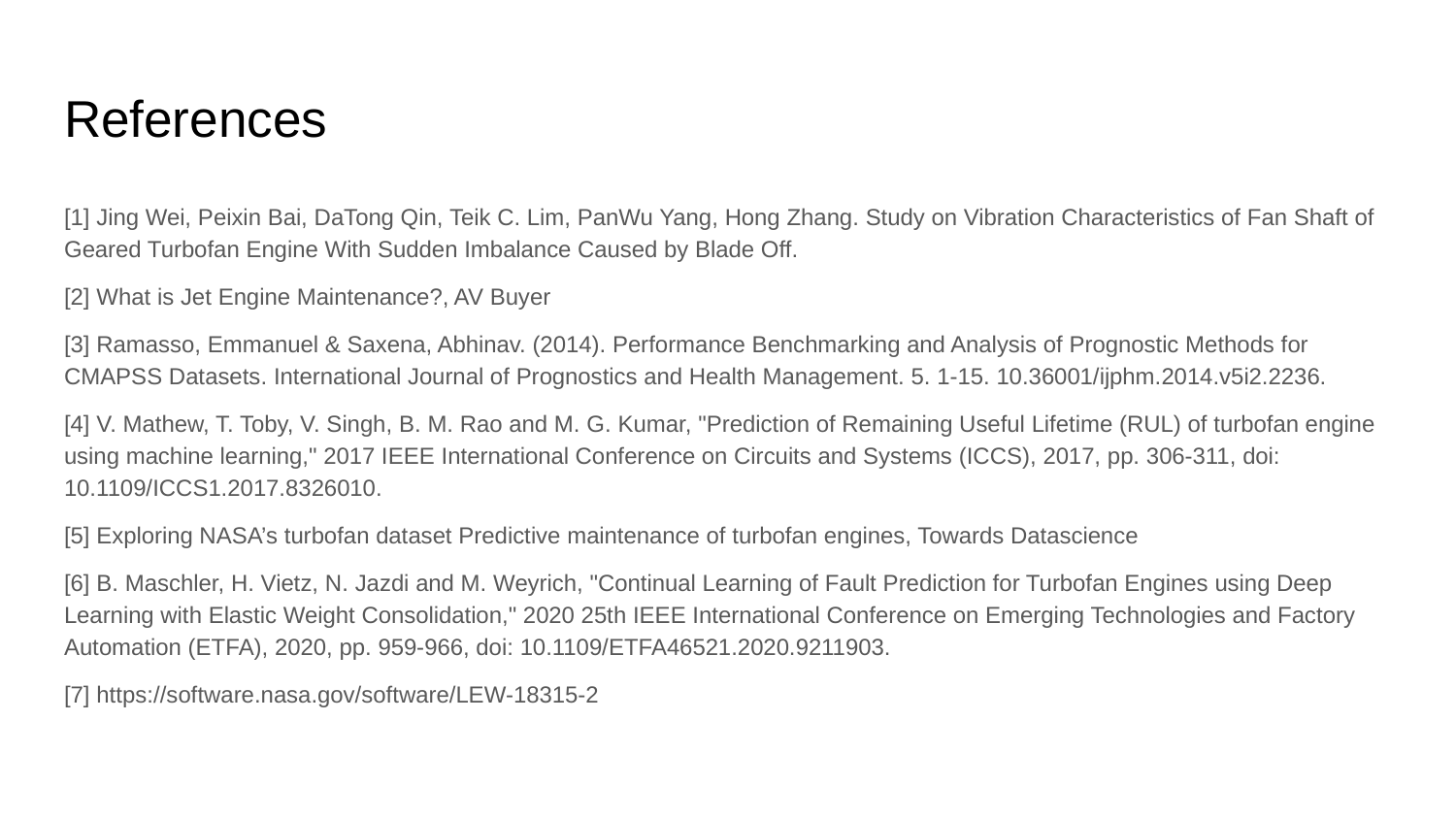

# References
[1] Jing Wei, Peixin Bai, DaTong Qin, Teik C. Lim, PanWu Yang, Hong Zhang. Study on Vibration Characteristics of Fan Shaft of Geared Turbofan Engine With Sudden Imbalance Caused by Blade Off.
[2] What is Jet Engine Maintenance?, AV Buyer
[3] Ramasso, Emmanuel & Saxena, Abhinav. (2014). Performance Benchmarking and Analysis of Prognostic Methods for CMAPSS Datasets. International Journal of Prognostics and Health Management. 5. 1-15. 10.36001/ijphm.2014.v5i2.2236.
[4] V. Mathew, T. Toby, V. Singh, B. M. Rao and M. G. Kumar, "Prediction of Remaining Useful Lifetime (RUL) of turbofan engine using machine learning," 2017 IEEE International Conference on Circuits and Systems (ICCS), 2017, pp. 306-311, doi: 10.1109/ICCS1.2017.8326010.
[5] Exploring NASA’s turbofan dataset Predictive maintenance of turbofan engines, Towards Datascience
[6] B. Maschler, H. Vietz, N. Jazdi and M. Weyrich, "Continual Learning of Fault Prediction for Turbofan Engines using Deep Learning with Elastic Weight Consolidation," 2020 25th IEEE International Conference on Emerging Technologies and Factory Automation (ETFA), 2020, pp. 959-966, doi: 10.1109/ETFA46521.2020.9211903.
[7] https://software.nasa.gov/software/LEW-18315-2